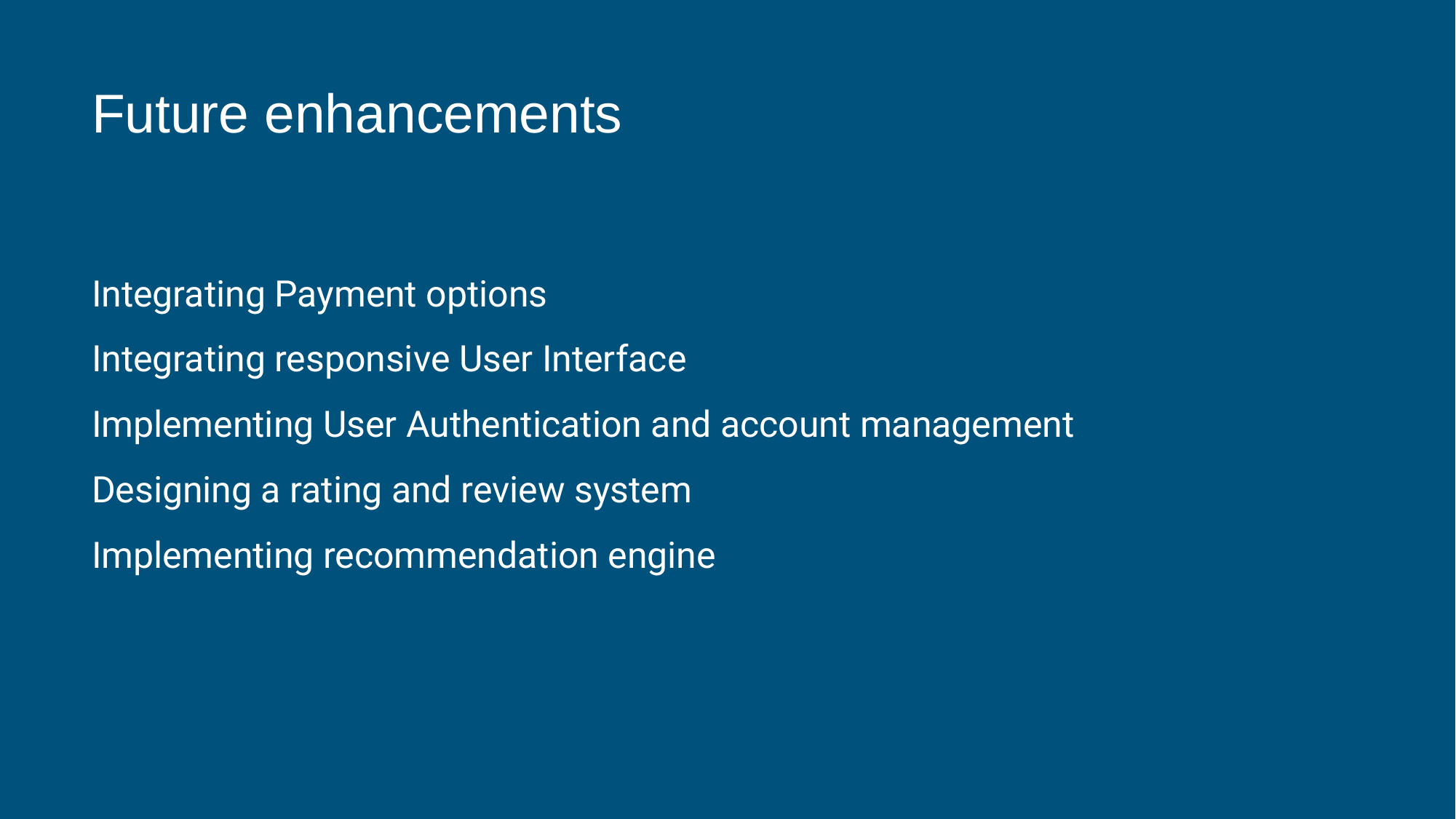

# Future enhancements
Integrating Payment options
Integrating responsive User Interface
Implementing User Authentication and account management
Designing a rating and review system
Implementing recommendation engine